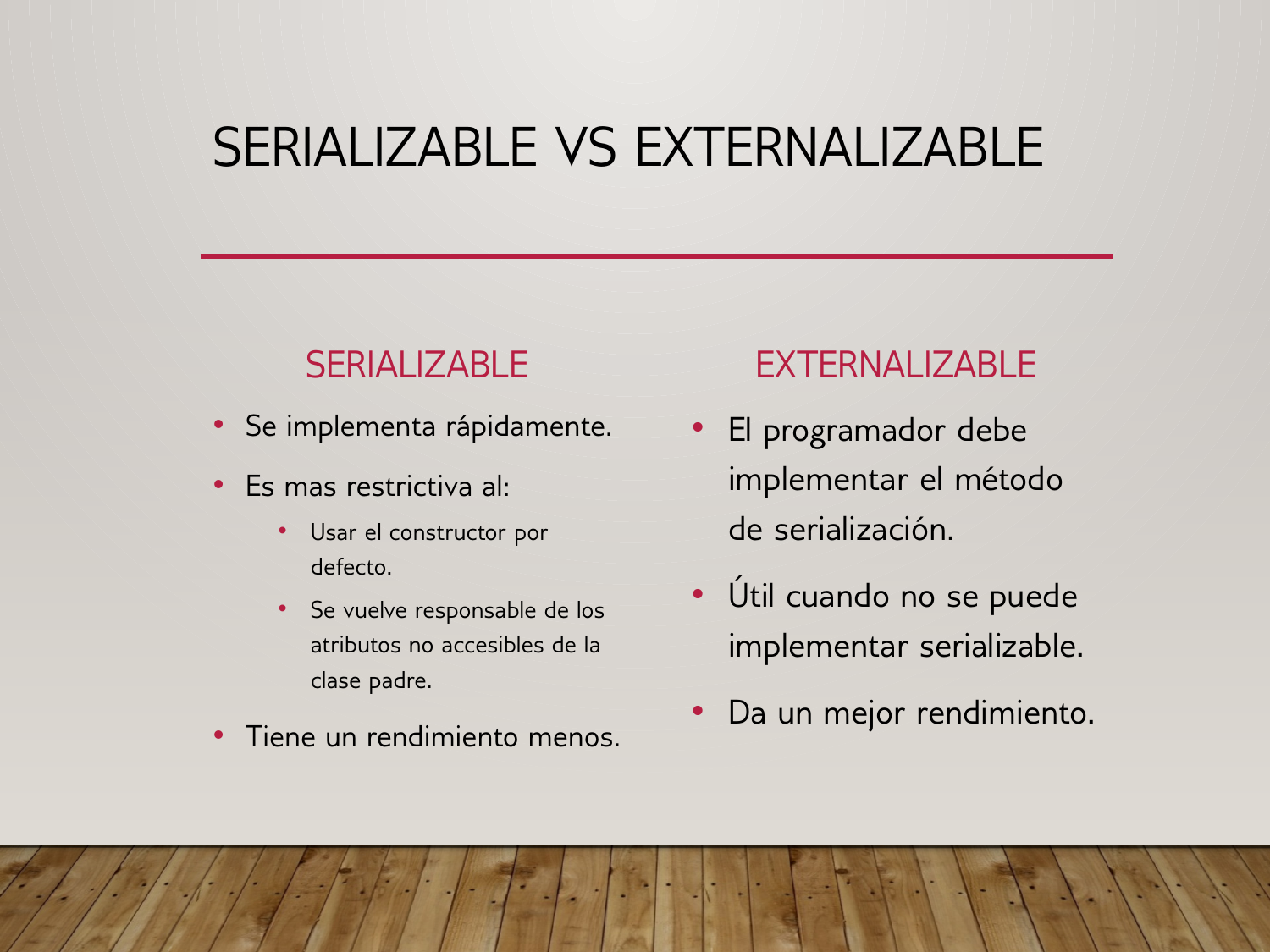

# Serializable vs Externalizable
Serializable
Externalizable
El programador debe implementar el método de serialización.
Útil cuando no se puede implementar serializable.
Da un mejor rendimiento.

Se implementa rápidamente.
Es mas restrictiva al:
Usar el constructor por defecto.
Se vuelve responsable de los atributos no accesibles de la clase padre.
Tiene un rendimiento menos.